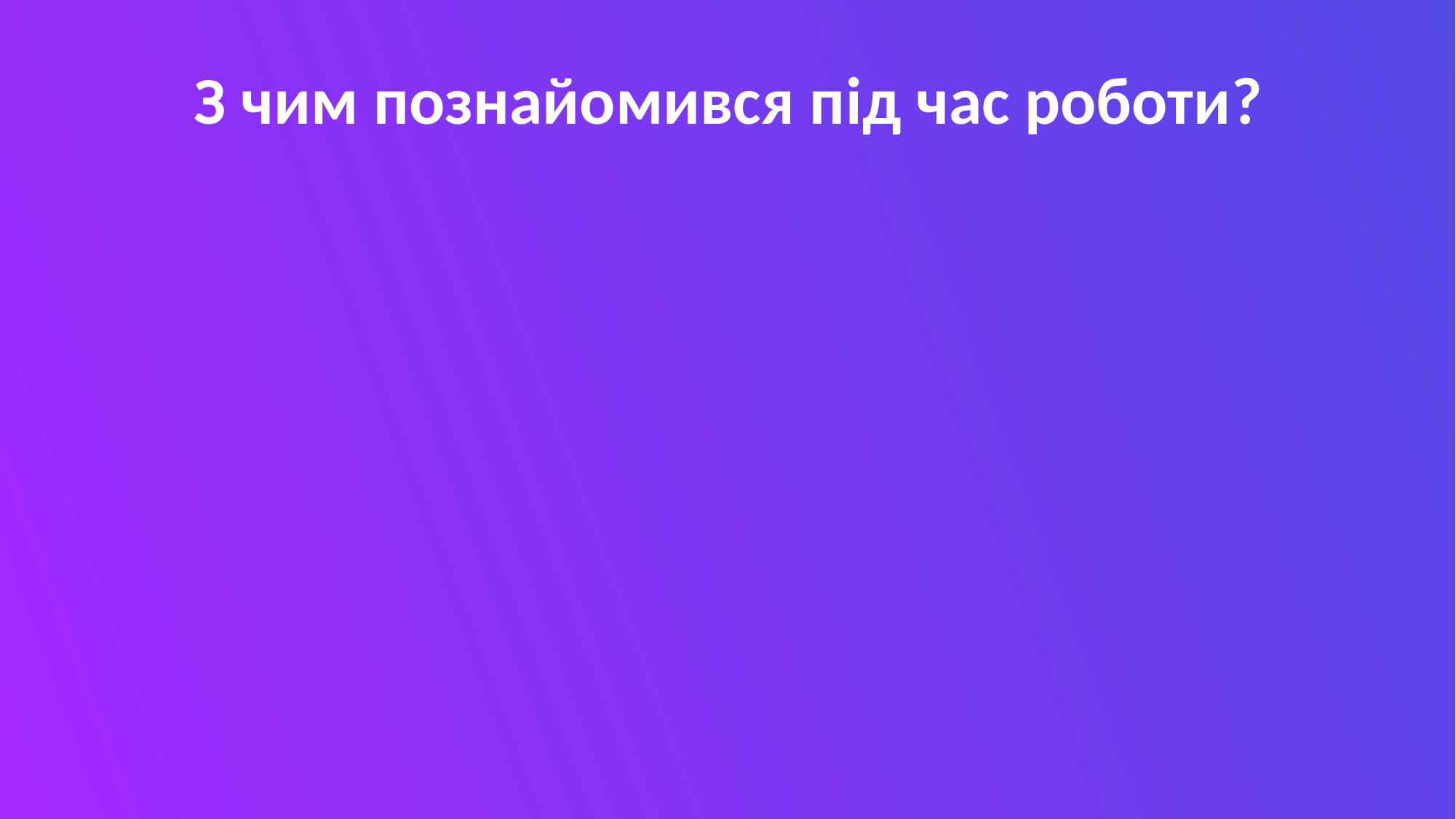

# З чим познайомився пiд час роботи?